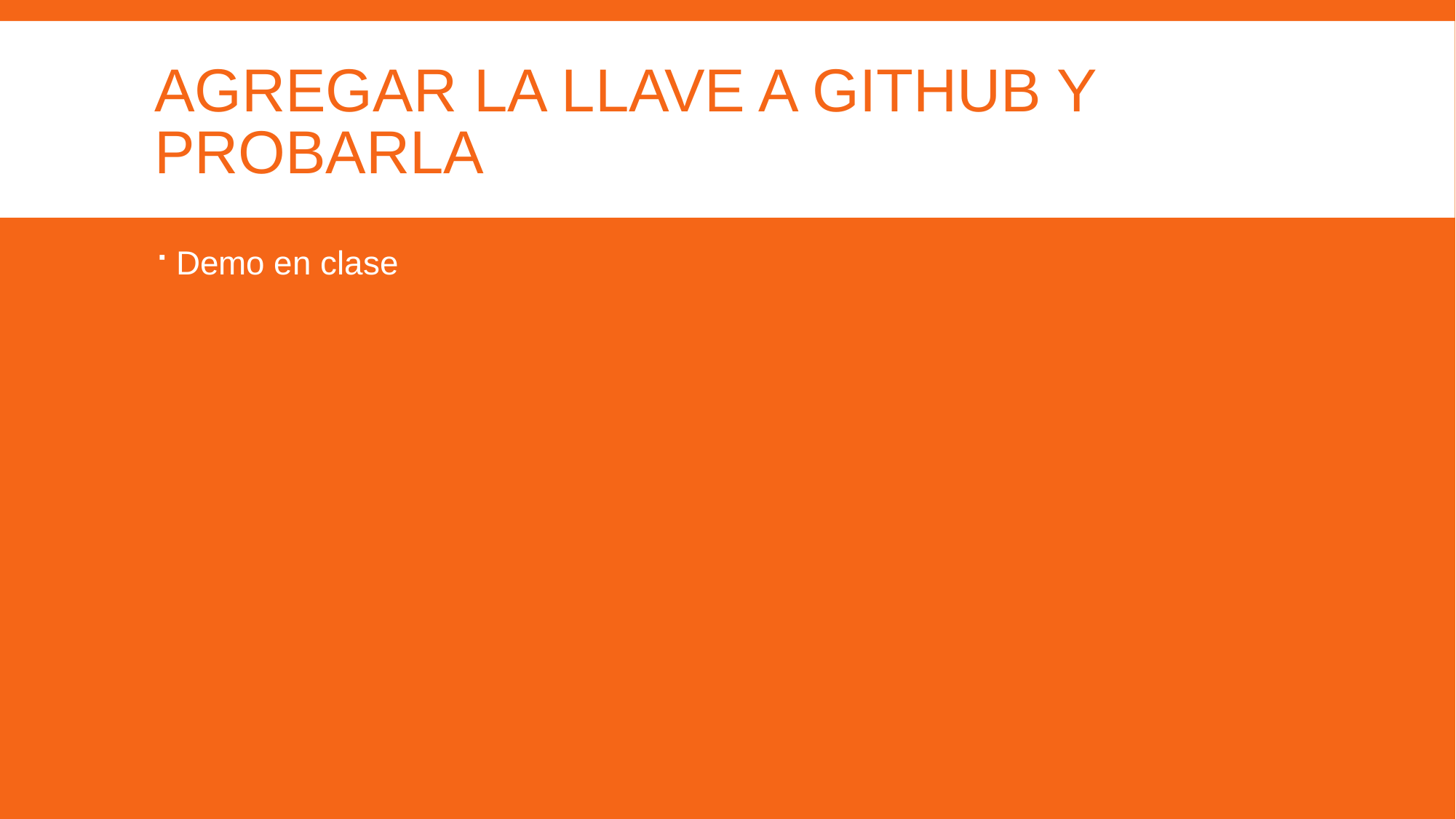

# Agregar la llave a github y probarla
Demo en clase